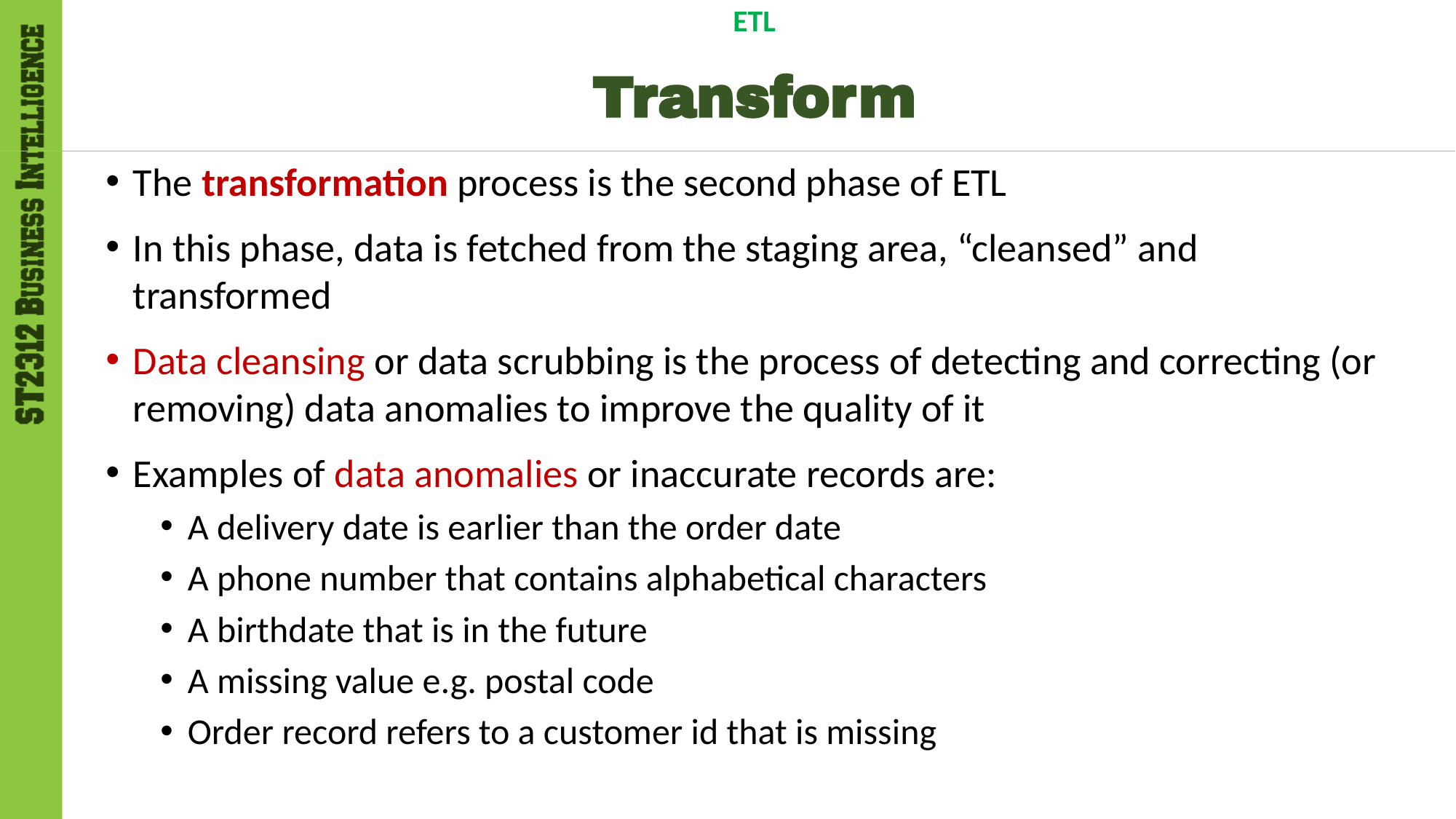

ETL
# Transform
The transformation process is the second phase of ETL
In this phase, data is fetched from the staging area, “cleansed” and transformed
Data cleansing or data scrubbing is the process of detecting and correcting (or removing) data anomalies to improve the quality of it
Examples of data anomalies or inaccurate records are:
A delivery date is earlier than the order date
A phone number that contains alphabetical characters
A birthdate that is in the future
A missing value e.g. postal code
Order record refers to a customer id that is missing